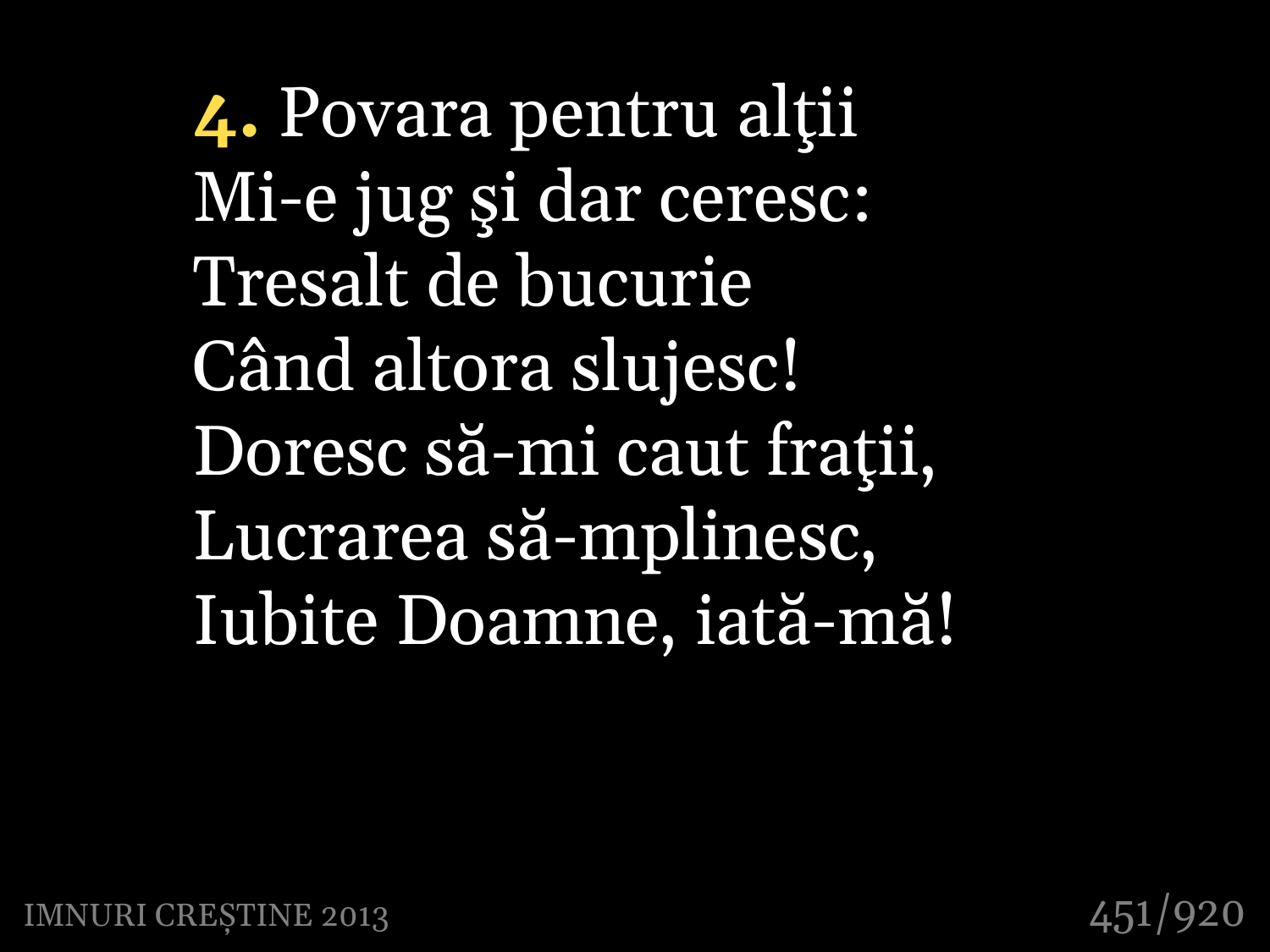

4. Povara pentru alţii
Mi-e jug şi dar ceresc:
Tresalt de bucurie
Când altora slujesc!
Doresc să-mi caut fraţii,
Lucrarea să-mplinesc,
Iubite Doamne, iată-mă!

451/920
IMNURI CREȘTINE 2013